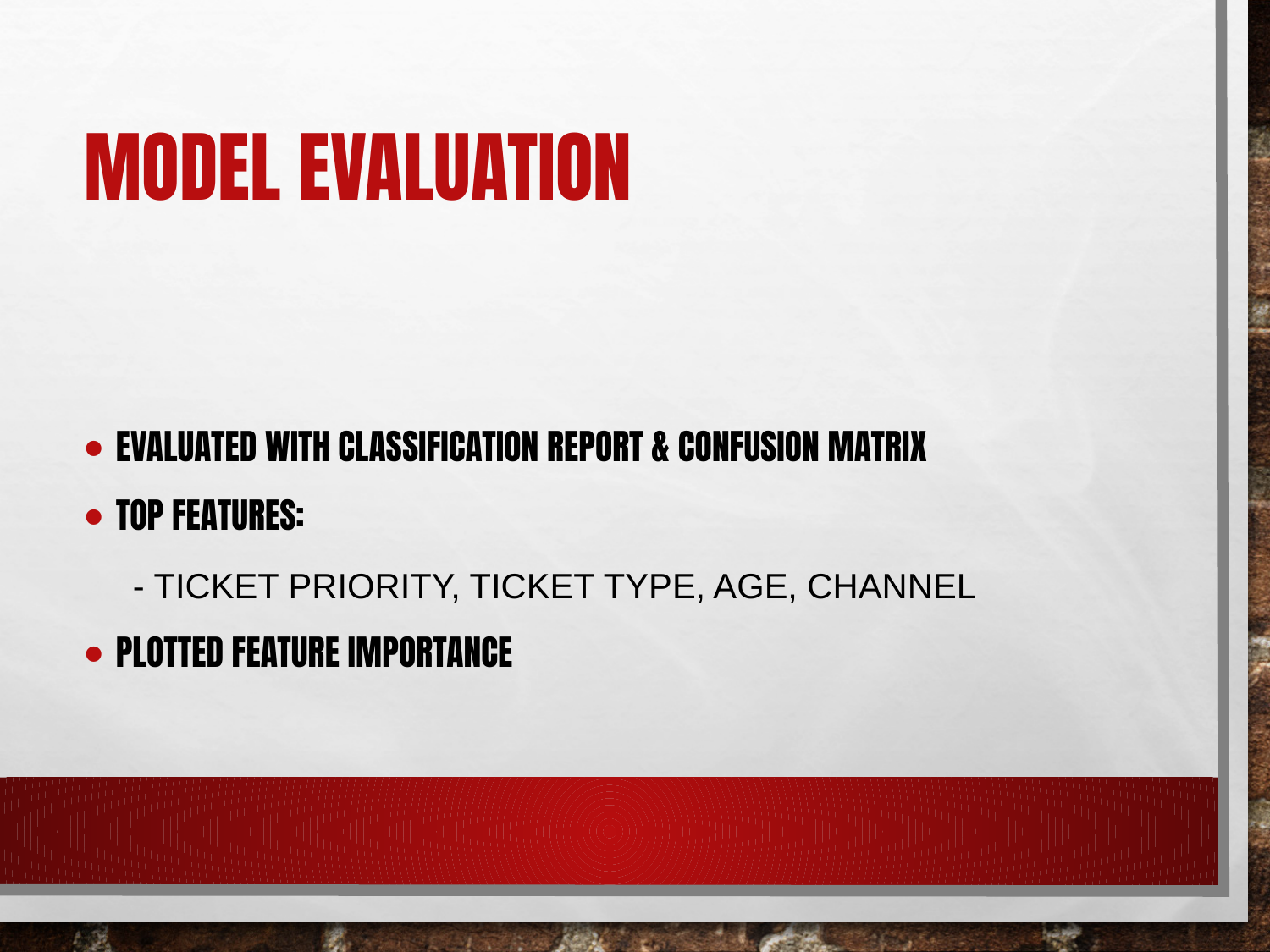

# Model Evaluation

Evaluated with Classification Report & Confusion Matrix
Top Features:
     - Ticket Priority, Ticket Type, Age, Channel
Plotted Feature Importance